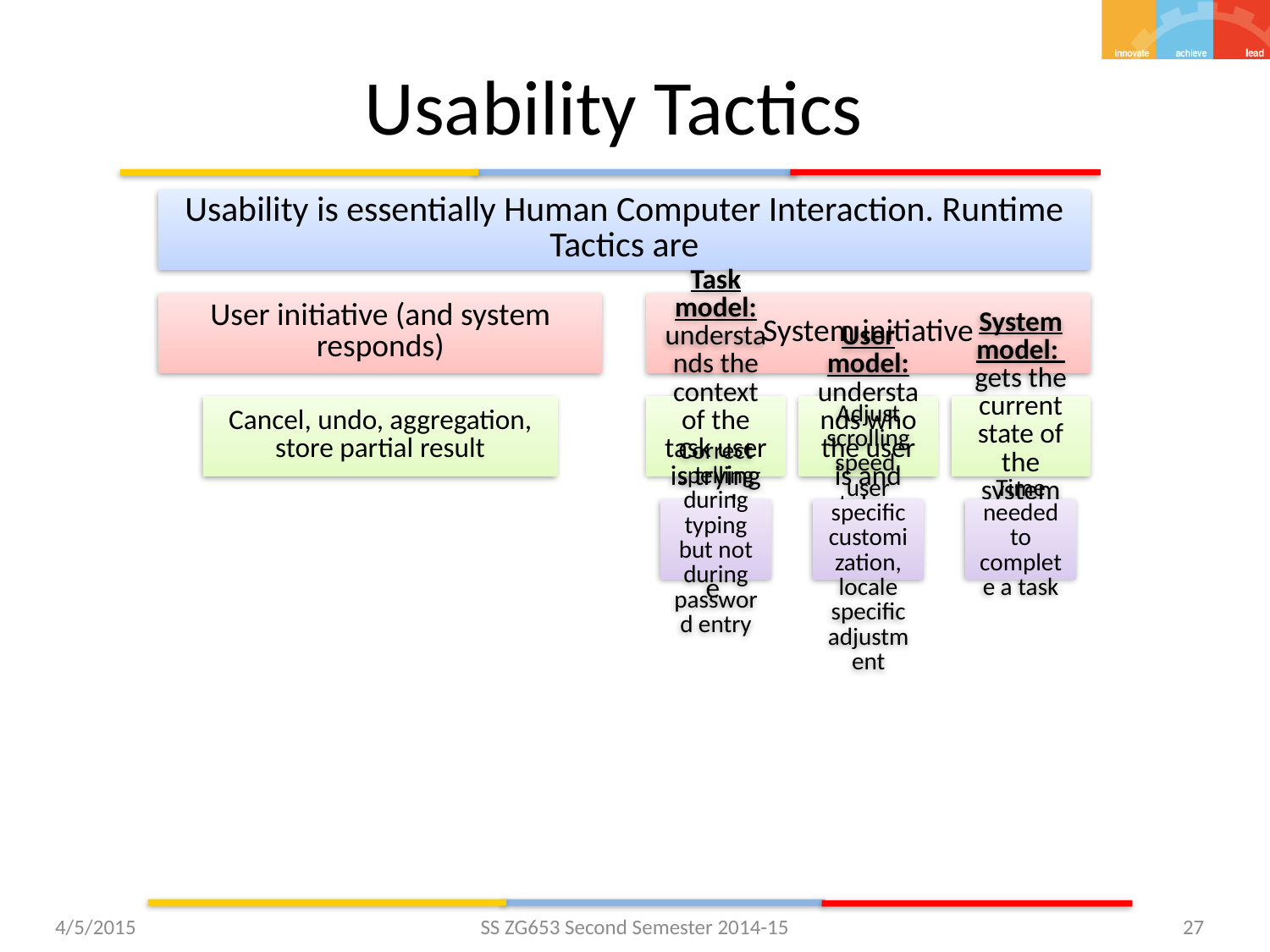

# Usability Tactics
Usability is essentially Human Computer Interaction. Runtime Tactics are
User initiative (and system responds)
Cancel, undo, aggregation, store partial result
4/5/2015
SS ZG653 Second Semester 2014-15
27